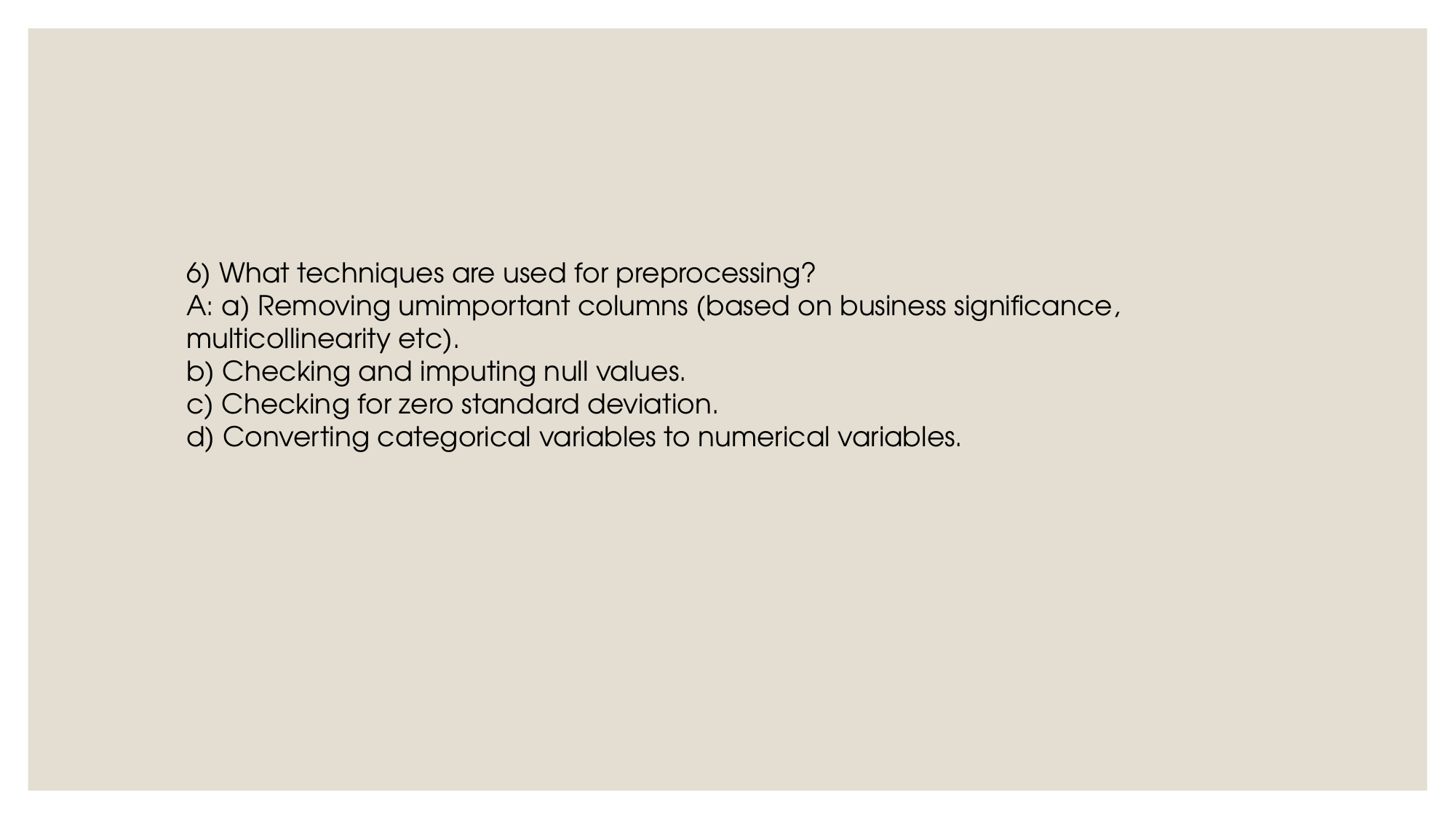

6) What techniques are used for preprocessing?
A: a) Removing umimportant columns (based on business significance, multicollinearity etc).
b) Checking and imputing null values.
c) Checking for zero standard deviation.
d) Converting categorical variables to numerical variables.